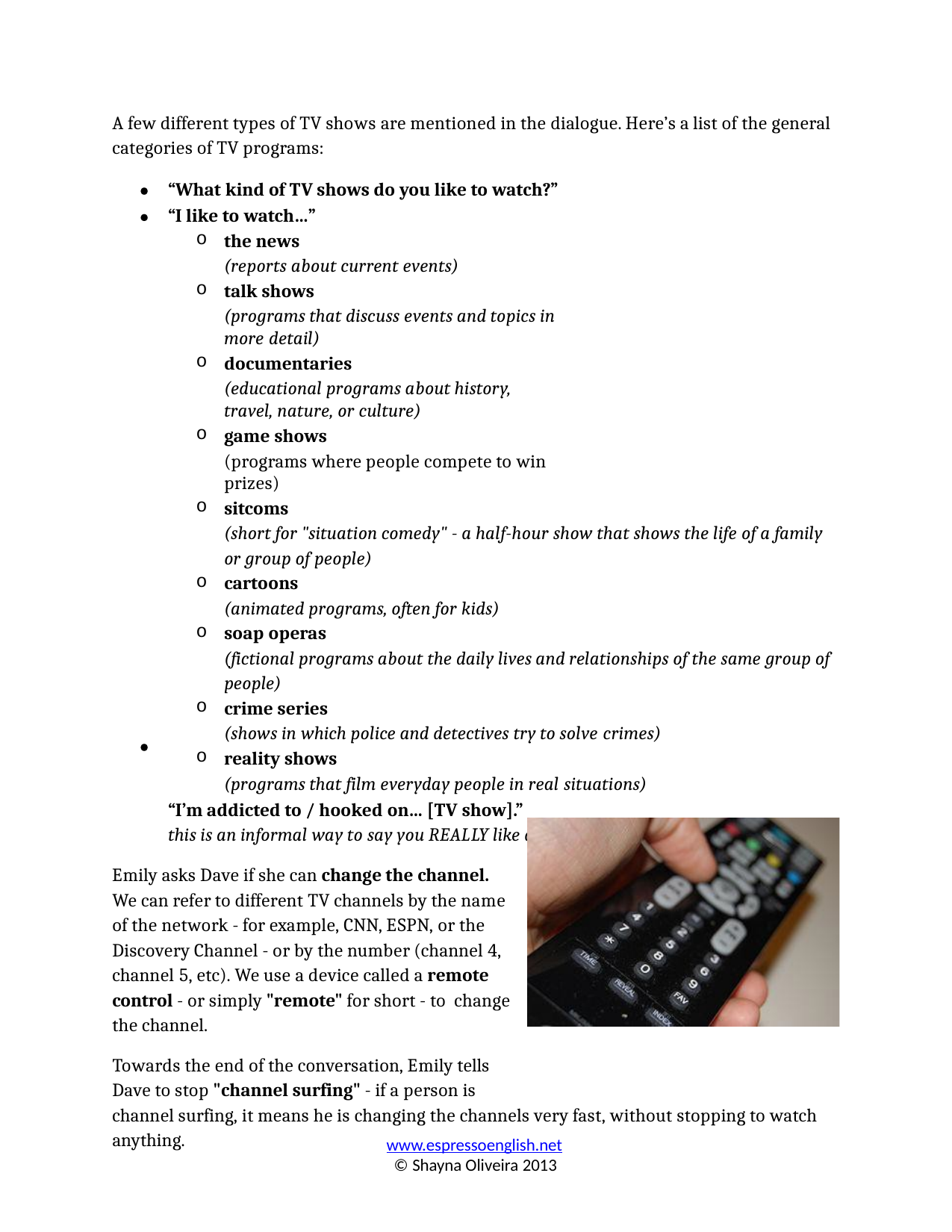

A few different types of TV shows are mentioned in the dialogue. Here’s a list of the general  categories of TV programs:
“What kind of TV shows do you like to watch?”  “I like to watch…”
the news
(reports about current events)
talk shows
(programs that discuss events and topics in more detail)
documentaries
(educational programs about history, travel, nature, or culture)
game shows
(programs where people compete to win prizes)
sitcoms
(short for "situation comedy" - a half-hour show that shows the life of a family  or group of people)
cartoons
(animated programs, often for kids)
soap operas
(fictional programs about the daily lives and relationships of the same group of  people)
crime series
(shows in which police and detectives try to solve crimes)
reality shows
(programs that film everyday people in real situations)
“I’m addicted to / hooked on… [TV show].”
this is an informal way to say you REALLY like a show, and you can’t stop watching it!
Emily asks Dave if she can change the channel.  We can refer to different TV channels by the name  of the network - for example, CNN, ESPN, or the  Discovery Channel - or by the number (channel 4,  channel 5, etc). We use a device called a remote  control - or simply "remote" for short - to  change the channel.
Towards the end of the conversation, Emily tells  Dave to stop "channel surfing" - if a person is
channel surfing, it means he is changing the channels very fast, without stopping to watch  anything.

www.espressoenglish.net
© Shayna Oliveira 2013